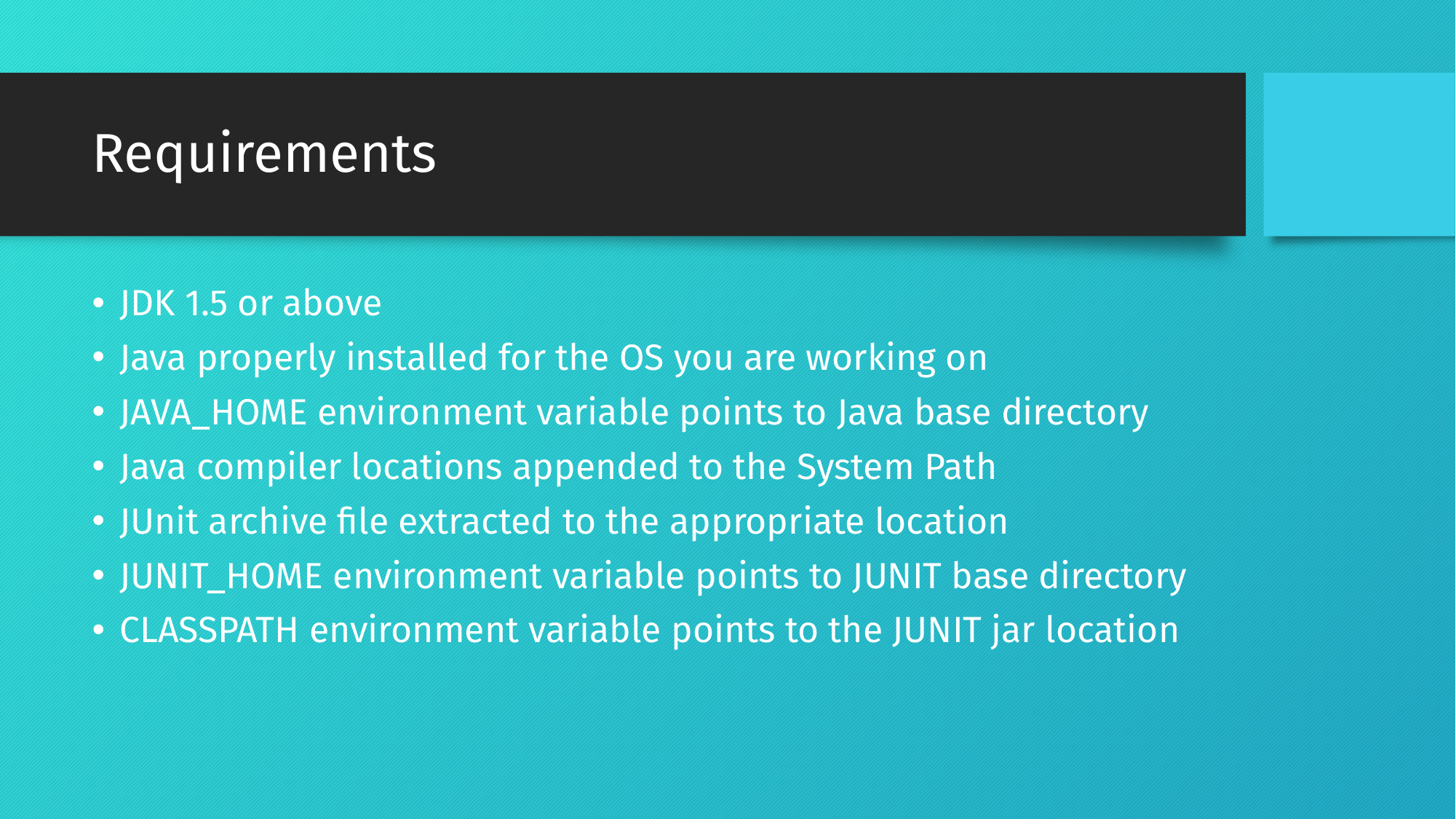

# Requirements
JDK 1.5 or above
Java properly installed for the OS you are working on
JAVA_HOME environment variable points to Java base directory
Java compiler locations appended to the System Path
JUnit archive file extracted to the appropriate location
JUNIT_HOME environment variable points to JUNIT base directory
CLASSPATH environment variable points to the JUNIT jar location